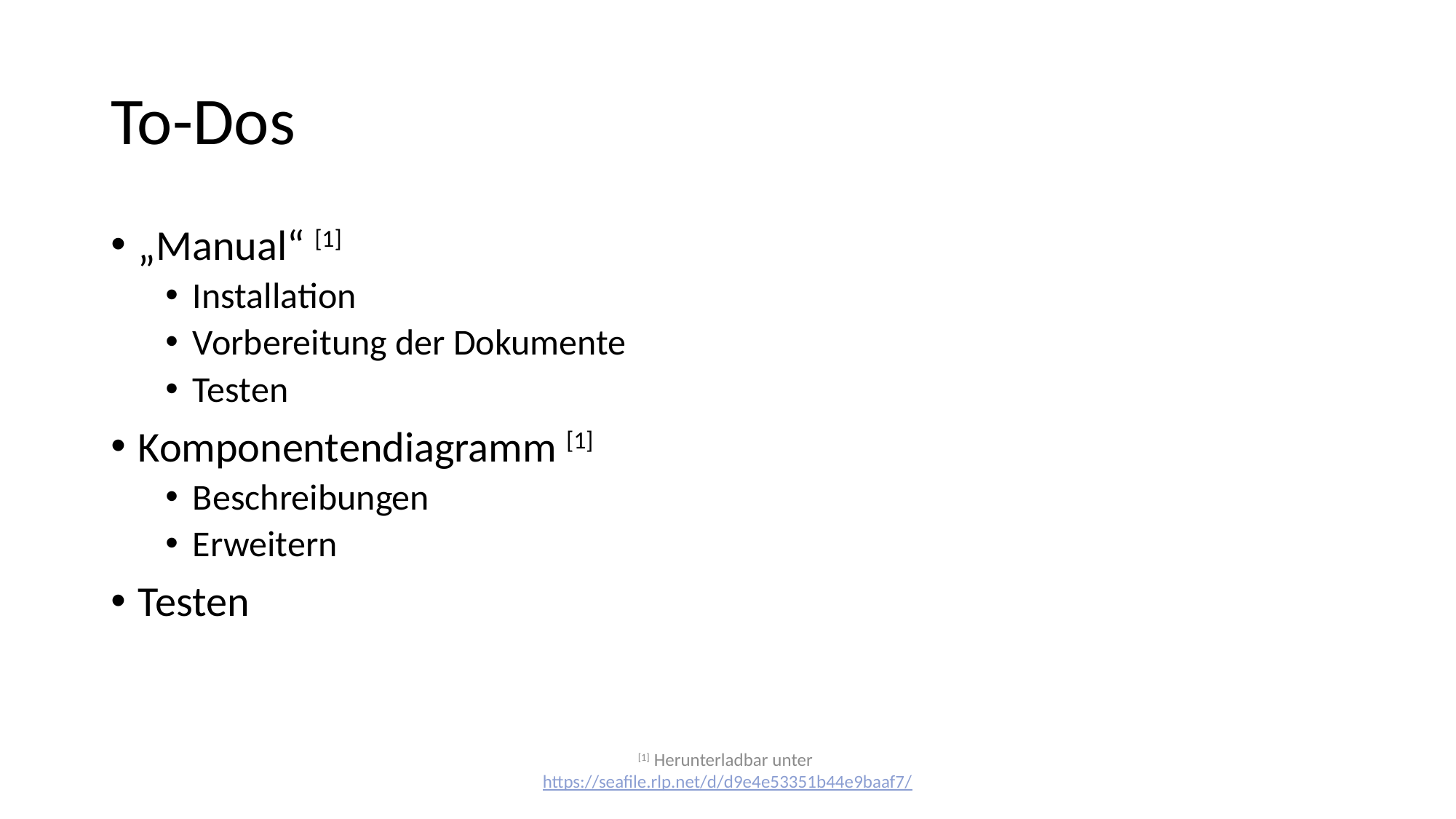

# To-Dos
„Manual“ [1]
Installation
Vorbereitung der Dokumente
Testen
Komponentendiagramm [1]
Beschreibungen
Erweitern
Testen
[1] Herunterladbar unter https://seafile.rlp.net/d/d9e4e53351b44e9baaf7/